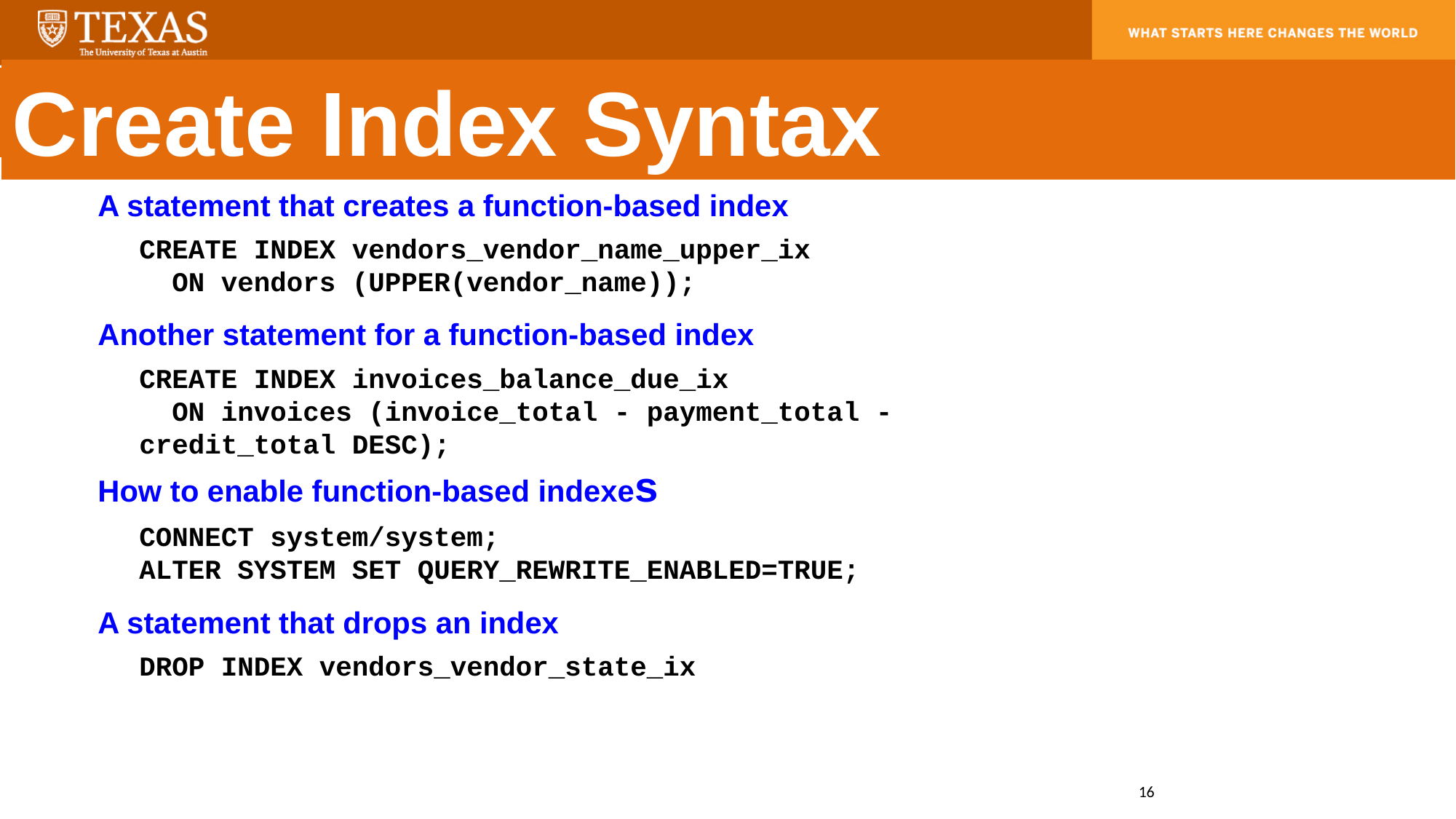

Create Index Syntax

A statement that creates a function-based index
CREATE INDEX vendors_vendor_name_upper_ix
  ON vendors (UPPER(vendor_name));
Another statement for a function-based index
CREATE INDEX invoices_balance_due_ix
  ON invoices (invoice_total - payment_total - credit_total DESC);
How to enable function-based indexes
CONNECT system/system;
ALTER SYSTEM SET QUERY_REWRITE_ENABLED=TRUE;
A statement that drops an index
DROP INDEX vendors_vendor_state_ix

16